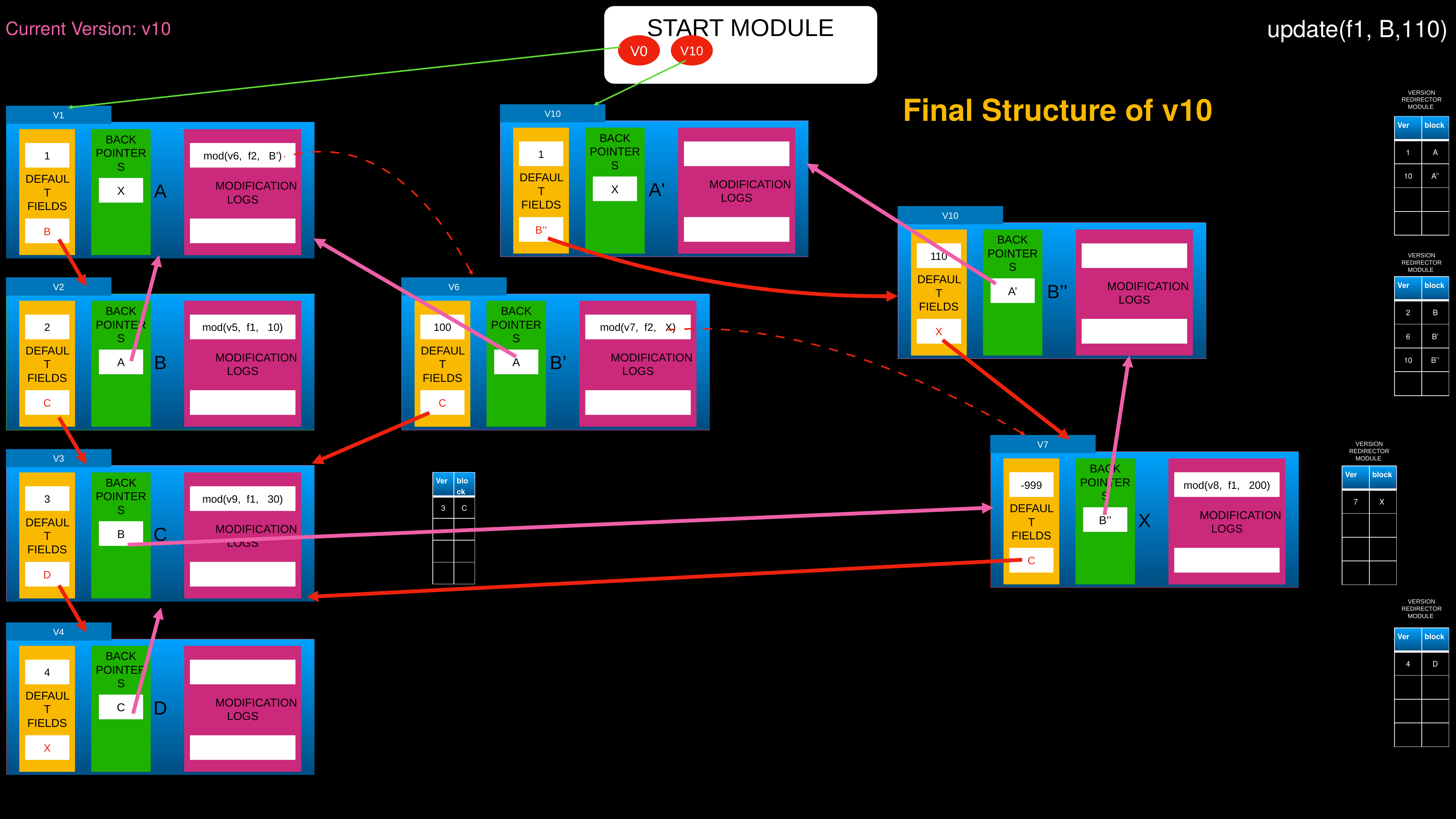

START MODULE
V0
V10
update(f1, B,110)
Current Version: v10

VERSION
 REDIRECTOR
MODULE
Final Structure of v10
V10
 A'
MODIFICATION LOGS
DEFAULT FIELDS
BACK POINTERS
1

X
B’’

V1
A
MODIFICATION LOGS
DEFAULT FIELDS
BACK POINTERS
1
mod(v6,  f2,   B’)
X
B

| Ver | block |
| --- | --- |
| 1 | A |
| 10 | A’’ |
|  |  |
|  |  |

V10
  B’'
MODIFICATION LOGS
DEFAULT FIELDS
BACK POINTERS
110

A’
X

VERSION
 REDIRECTOR
MODULE

| Ver | block |
| --- | --- |
| 2 | B |
| 6 | B’ |
| 10 | B’’ |
|  |  |
V2
B
MODIFICATION LOGS
DEFAULT FIELDS
BACK POINTERS
2
mod(v5,  f1,   10)
A
C

V6
 B’
MODIFICATION LOGS
DEFAULT FIELDS
BACK POINTERS
100
mod(v7,  f2,   X)
A
C

V7
X
MODIFICATION LOGS
DEFAULT FIELDS
BACK POINTERS
-999
mod(v8,  f1,   200)
B’’
C

VERSION
 REDIRECTOR
MODULE
V3
C
MODIFICATION LOGS
DEFAULT FIELDS
BACK POINTERS
3
mod(v9,  f1,   30)
B
D

| Ver | block |
| --- | --- |
| 7 | X |
|  |  |
|  |  |
|  |  |
| Ver | block |
| --- | --- |
| 3 | C |
|  |  |
|  |  |
|  |  |

VERSION
 REDIRECTOR
MODULE

V4
D
MODIFICATION LOGS
DEFAULT FIELDS
BACK POINTERS
4

C
X

| Ver | block |
| --- | --- |
| 4 | D |
|  |  |
|  |  |
|  |  |